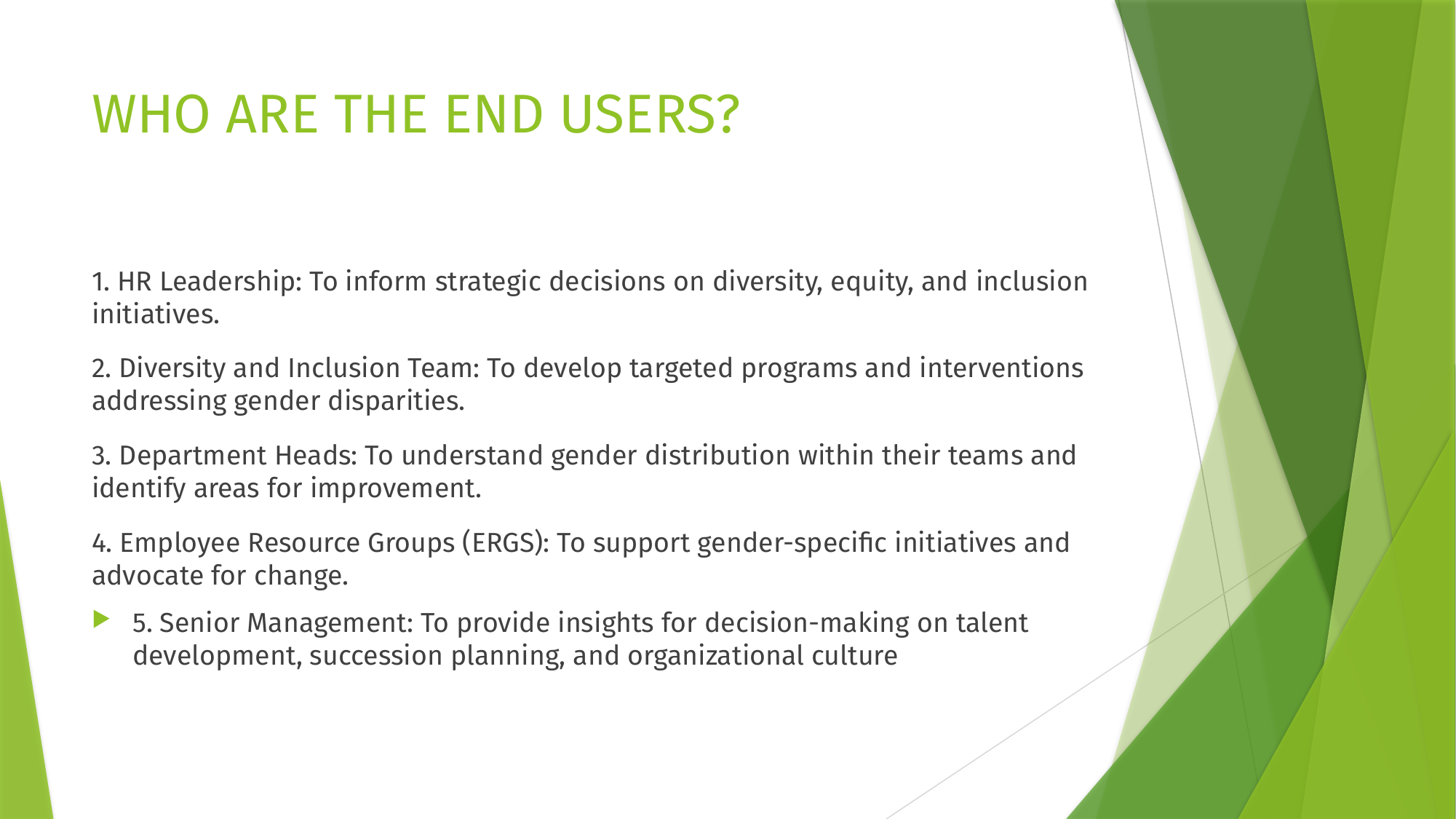

# WHO ARE THE END USERS?
1. HR Leadership: To inform strategic decisions on diversity, equity, and inclusion initiatives.
2. Diversity and Inclusion Team: To develop targeted programs and interventions addressing gender disparities.
3. Department Heads: To understand gender distribution within their teams and identify areas for improvement.
4. Employee Resource Groups (ERGS): To support gender-specific initiatives and advocate for change.
5. Senior Management: To provide insights for decision-making on talent development, succession planning, and organizational culture